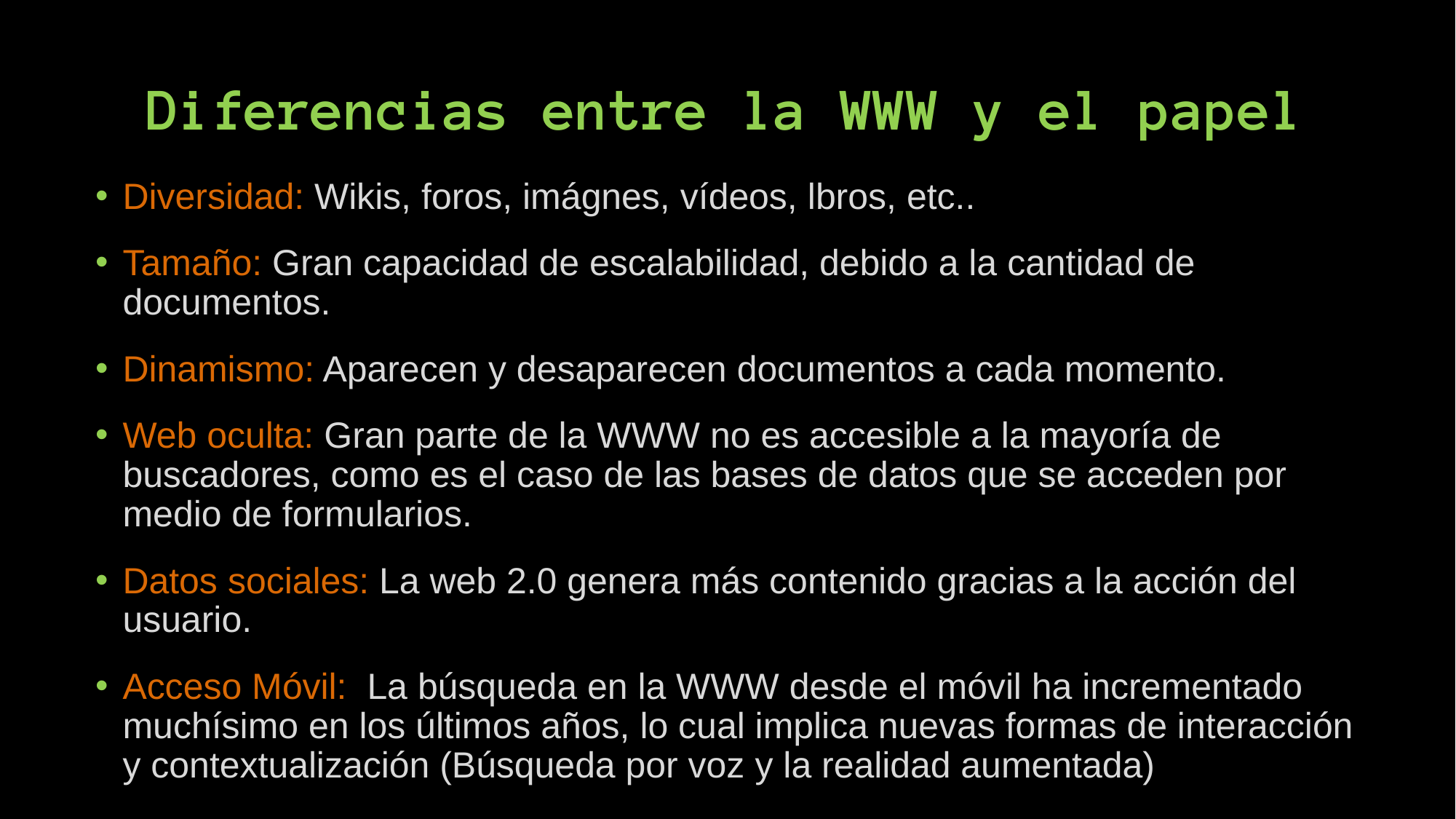

# Diferencias entre la WWW y el papel
Diversidad: Wikis, foros, imágnes, vídeos, lbros, etc..
Tamaño: Gran capacidad de escalabilidad, debido a la cantidad de documentos.
Dinamismo: Aparecen y desaparecen documentos a cada momento.
Web oculta: Gran parte de la WWW no es accesible a la mayoría de buscadores, como es el caso de las bases de datos que se acceden por medio de formularios.
Datos sociales: La web 2.0 genera más contenido gracias a la acción del usuario.
Acceso Móvil:  La búsqueda en la WWW desde el móvil ha incrementado muchísimo en los últimos años, lo cual implica nuevas formas de interacción y contextualización (Búsqueda por voz y la realidad aumentada)